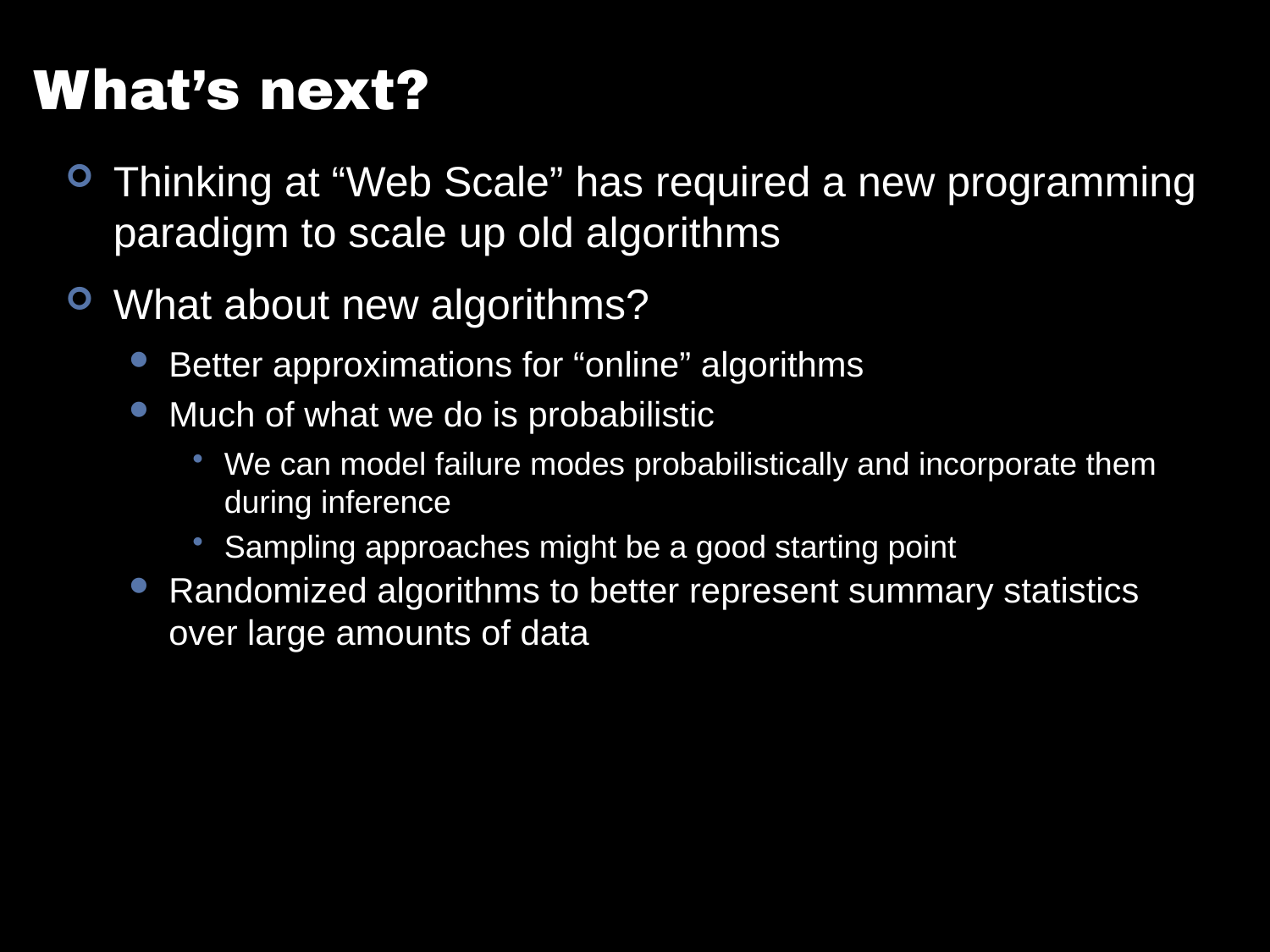

# What’s next?
Thinking at “Web Scale” has required a new programming paradigm to scale up old algorithms
What about new algorithms?
Better approximations for “online” algorithms
Much of what we do is probabilistic
We can model failure modes probabilistically and incorporate them during inference
Sampling approaches might be a good starting point
Randomized algorithms to better represent summary statistics over large amounts of data